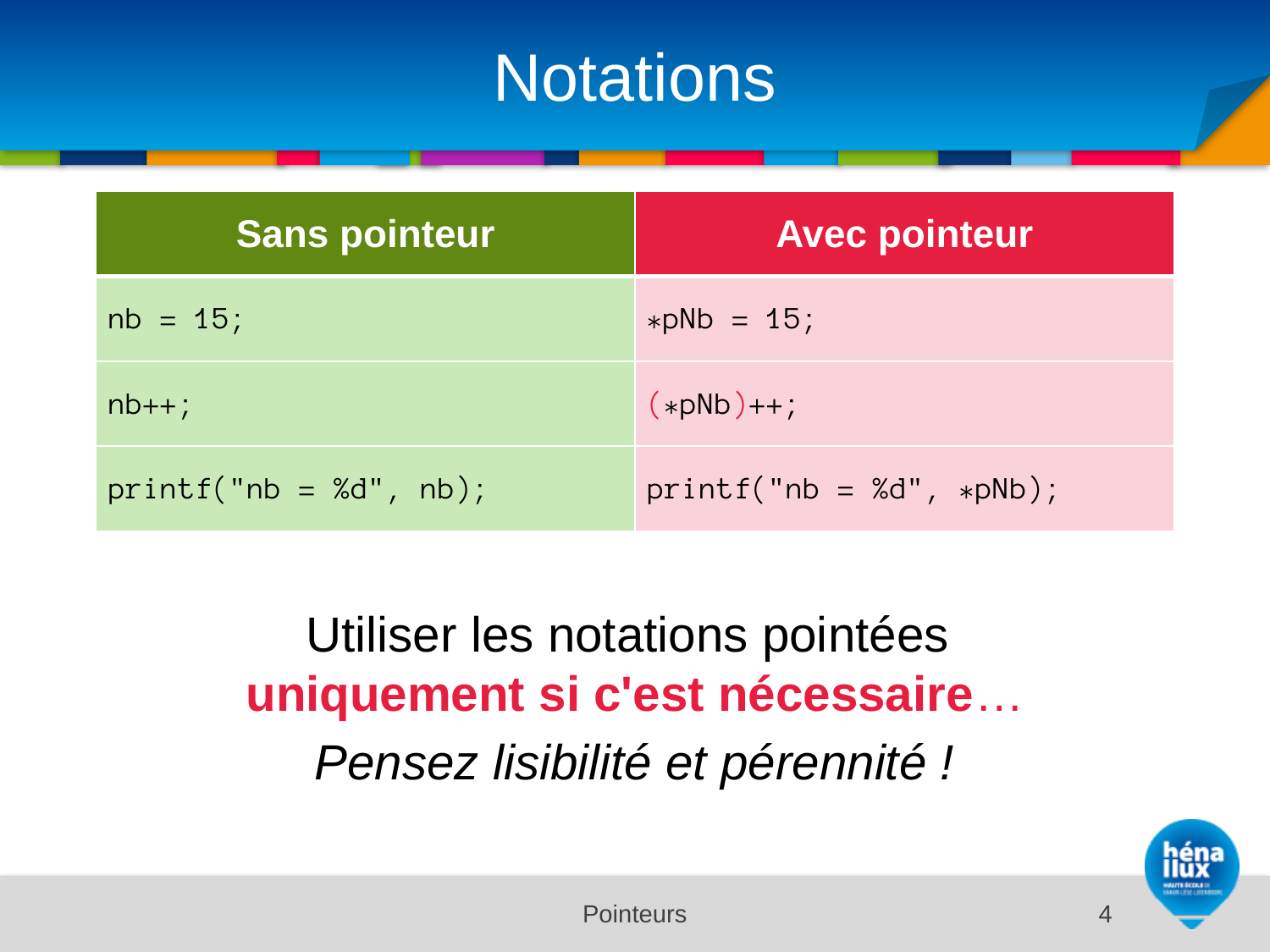

# Notations

Utiliser les notations pointées
uniquement si c'est nécessaire…
Pensez lisibilité et pérennité !
| Sans pointeur | Avec pointeur |
| --- | --- |
| nb = 15; | \*pNb = 15; |
| nb++; | (\*pNb)++; |
| printf("nb = %d", nb); | printf("nb = %d", \*pNb); |
Pointeurs
4